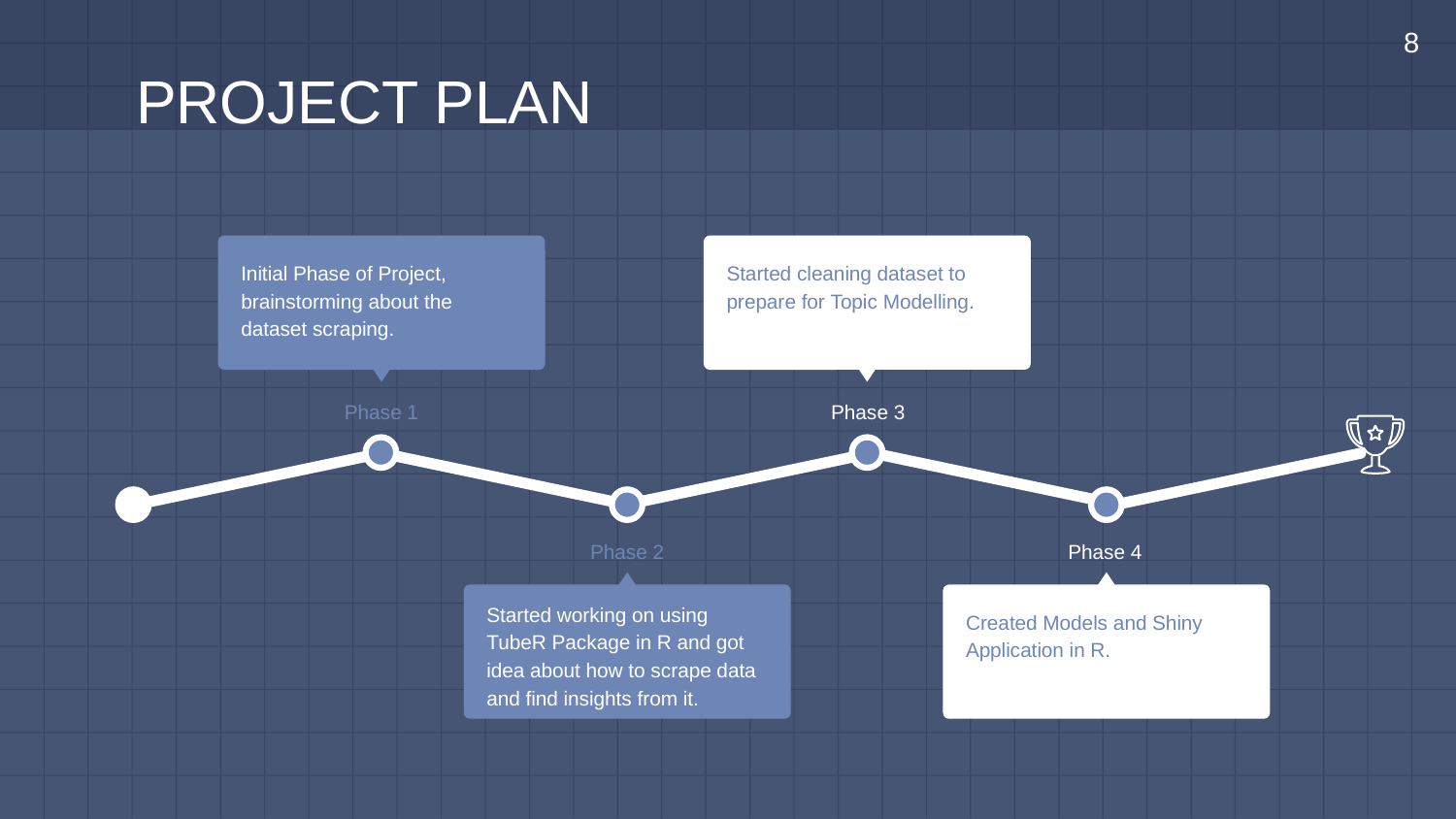

8
# PROJECT PLAN

Initial Phase of Project, brainstorming about the dataset scraping.

Phase 1

Started cleaning dataset to prepare for Topic Modelling.

Phase 3

Phase 2

Started working on using TubeR Package in R and got idea about how to scrape data and find insights from it.

Phase 4

Created Models and Shiny Application in R.